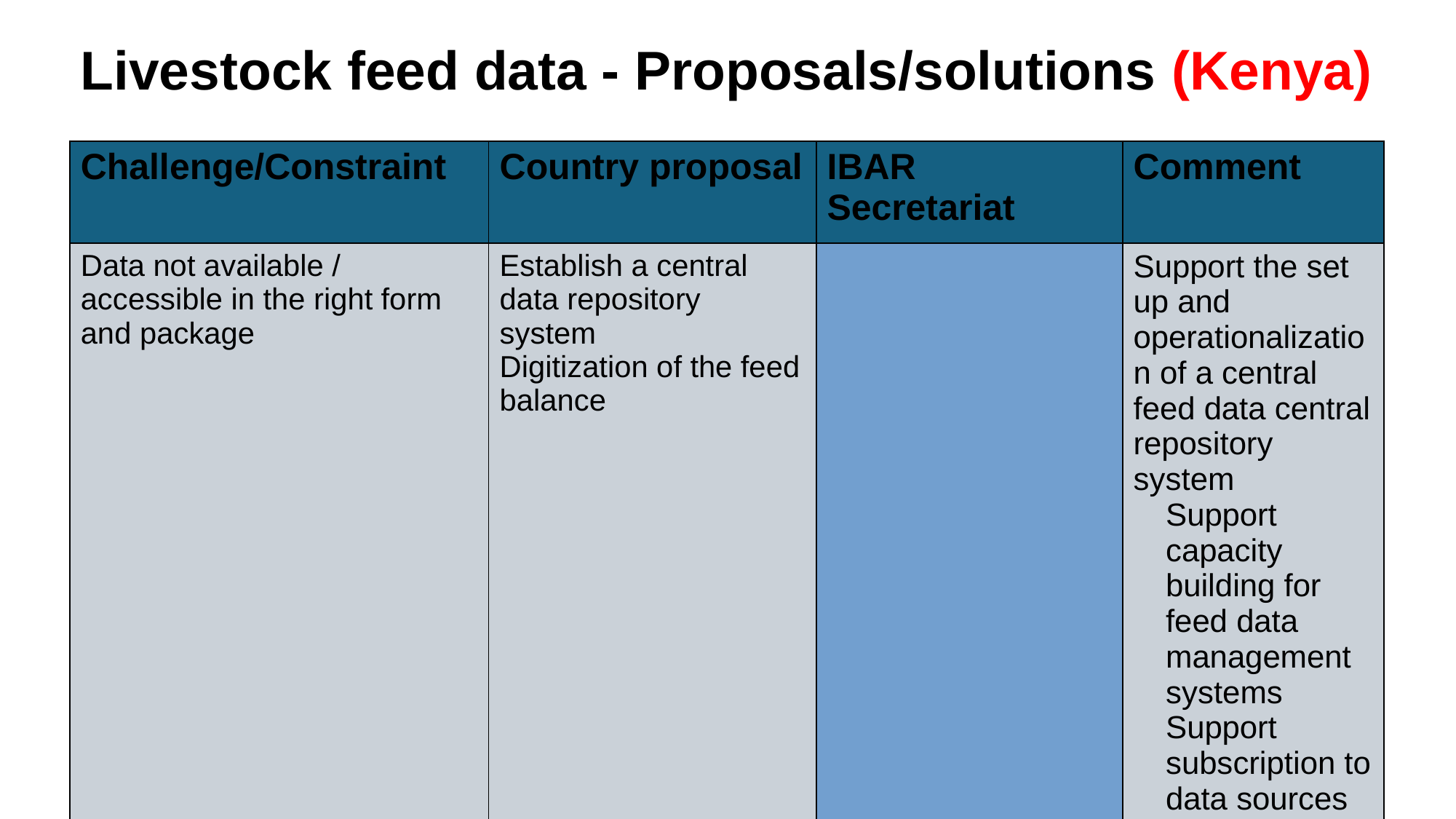

Livestock feed data - Proposals/solutions (Kenya)

| Challenge/Constraint | Country proposal |  | IBAR Secretariat | Comment |
| --- | --- | --- | --- | --- |
| Data not available / accessible in the right form and package | Establish a central data repository system Digitization of the feed balance |  | Support the set up and operationalization of a central feed data central repository system Support capacity building for feed data management systems Support subscription to data sources and feed databases |  |